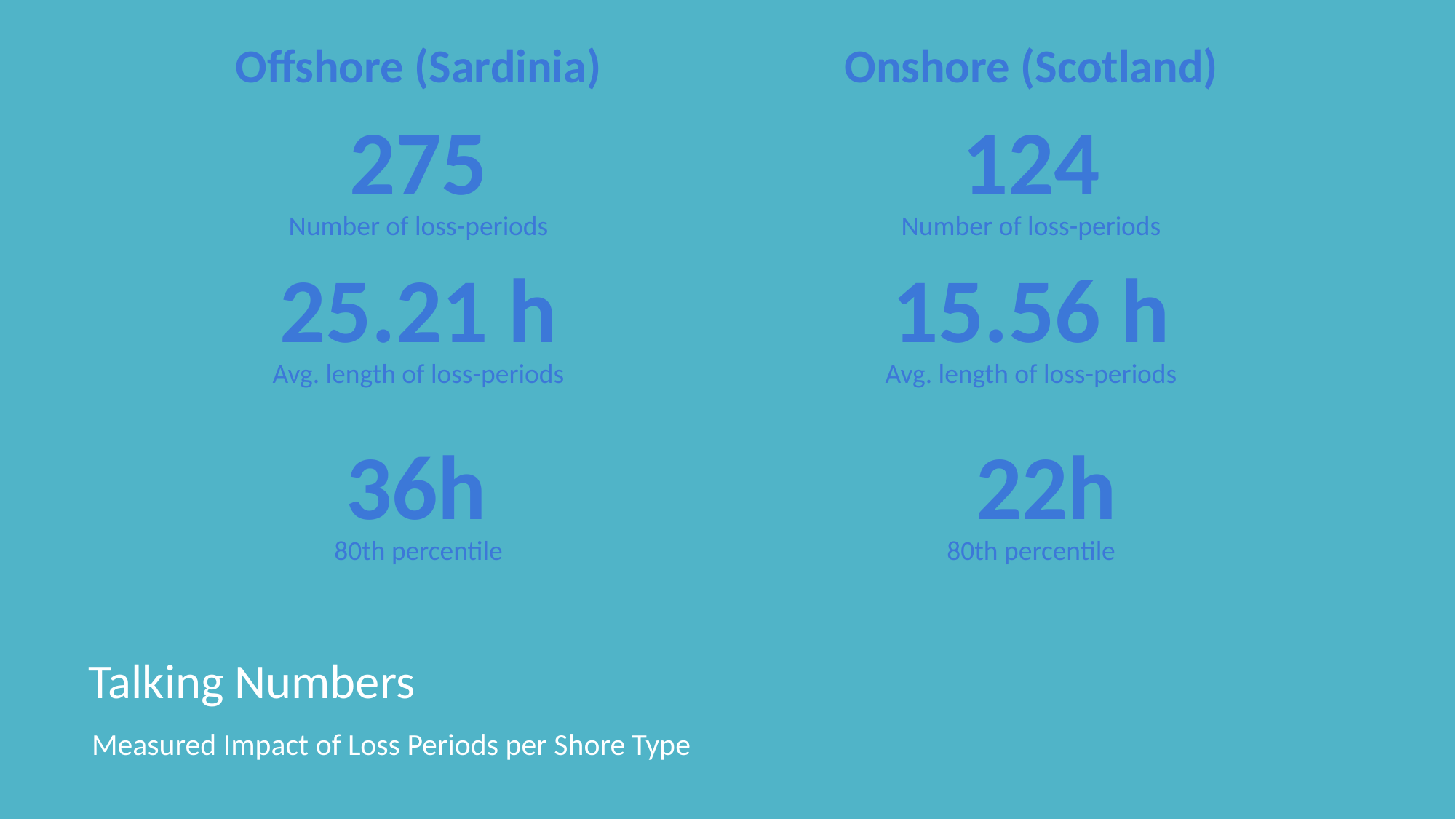

Offshore (Sardinia)

275
Number of loss-periods

25.21 h
Avg. length of loss-periods

     36h
80th percentile

Onshore (Scotland)

124
Number of loss-periods

15.56 h
Avg. length of loss-periods

     22h
80th percentile
# Talking Numbers
Measured Impact of Loss Periods per Shore Type